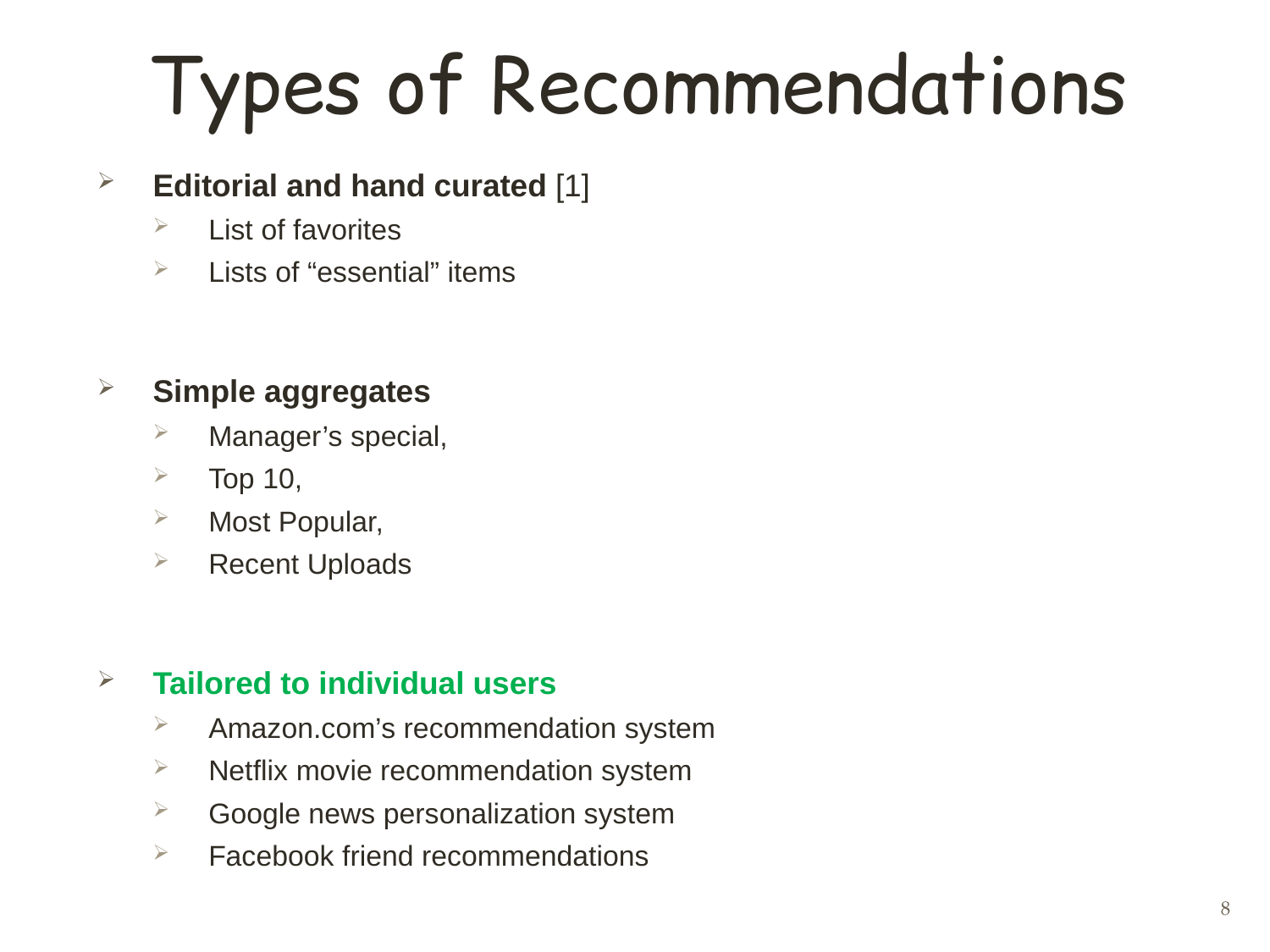

# Types of Recommendations
Editorial and hand curated [1]
List of favorites
Lists of “essential” items

Simple aggregates
Manager’s special,
Top 10,
Most Popular,
Recent Uploads

Tailored to individual users
Amazon.com’s recommendation system
Netflix movie recommendation system
Google news personalization system
Facebook friend recommendations
8